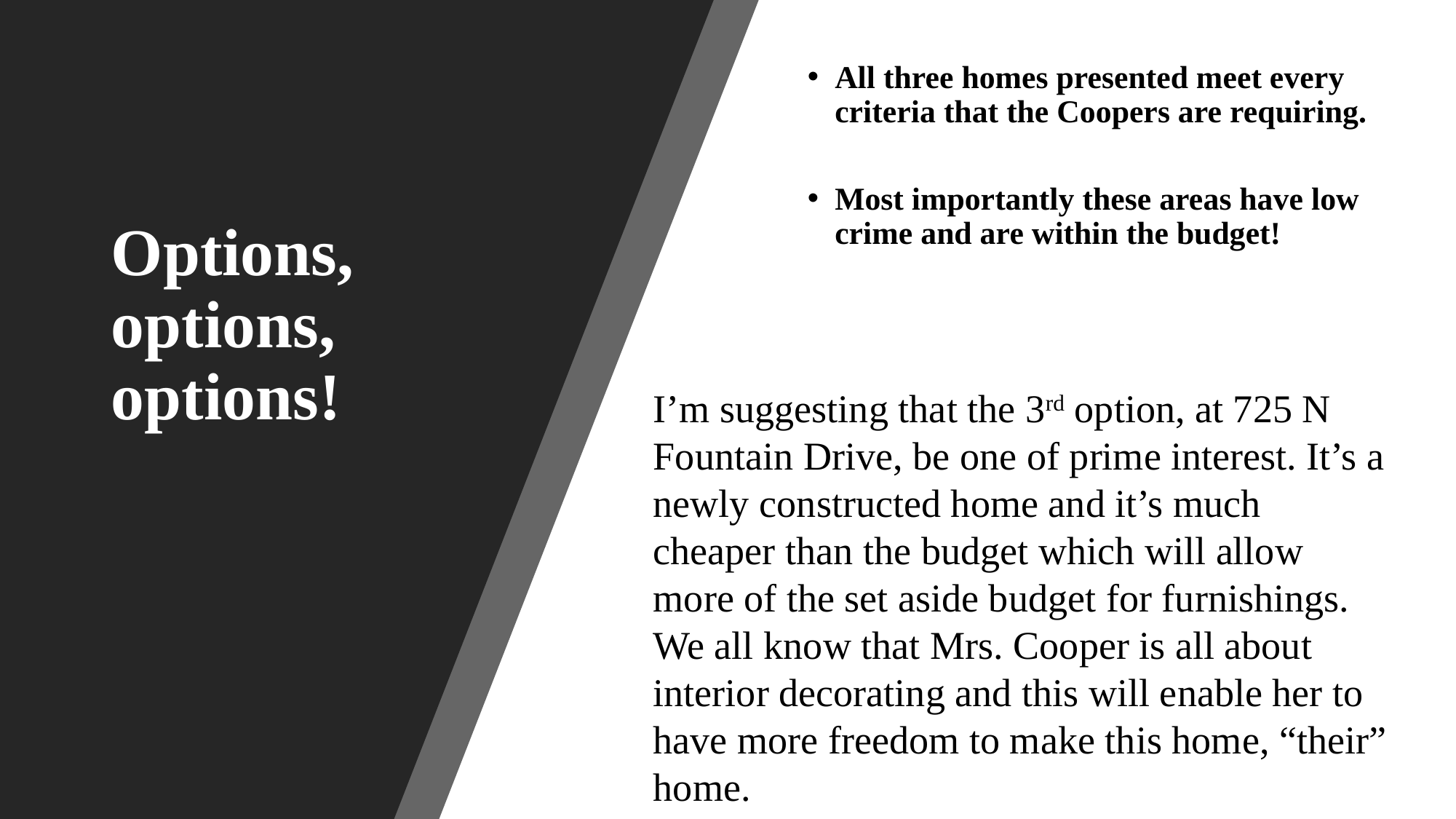

All three homes presented meet every criteria that the Coopers are requiring.

Most importantly these areas have low crime and are within the budget!

Options, options, options!
I’m suggesting that the 3rd option, at 725 N Fountain Drive, be one of prime interest. It’s a newly constructed home and it’s much cheaper than the budget which will allow more of the set aside budget for furnishings. We all know that Mrs. Cooper is all about interior decorating and this will enable her to have more freedom to make this home, “their” home.